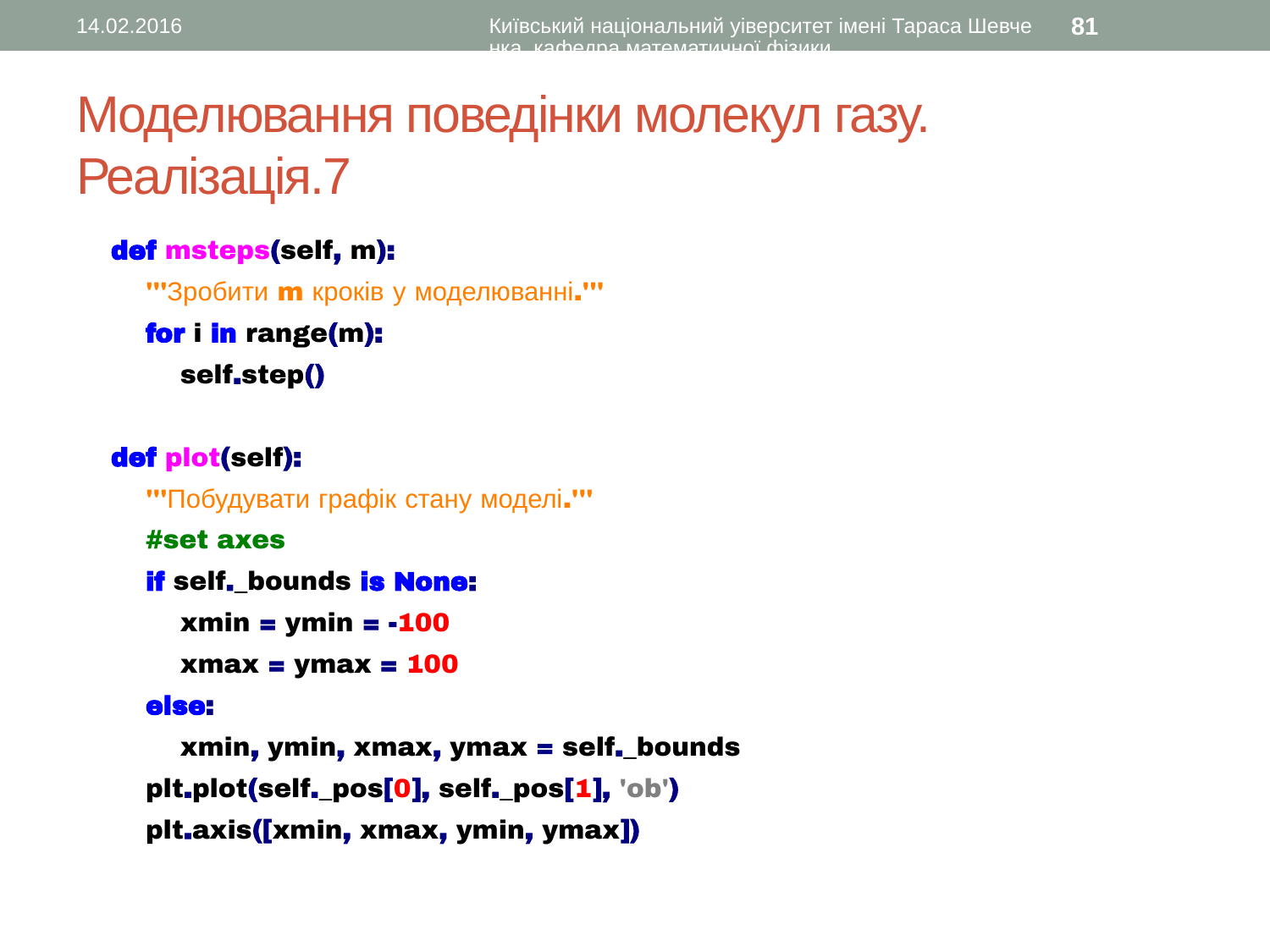

14.02.2016
Київський національний уіверситет імені Тараса Шевченка, кафедра математичної фізики
81
# Моделювання поведінки молекул газу. Реалізація.7
    def msteps(self, m):
        '''Зробити m кроків у моделюванні.'''
        for i in range(m):
            self.step()

    def plot(self):
        '''Побудувати графік стану моделі.'''
        #set axes
        if self._bounds is None:
            xmin = ymin = -100
            xmax = ymax = 100
        else:
            xmin, ymin, xmax, ymax = self._bounds
        plt.plot(self._pos[0], self._pos[1], 'ob')
        plt.axis([xmin, xmax, ymin, ymax])